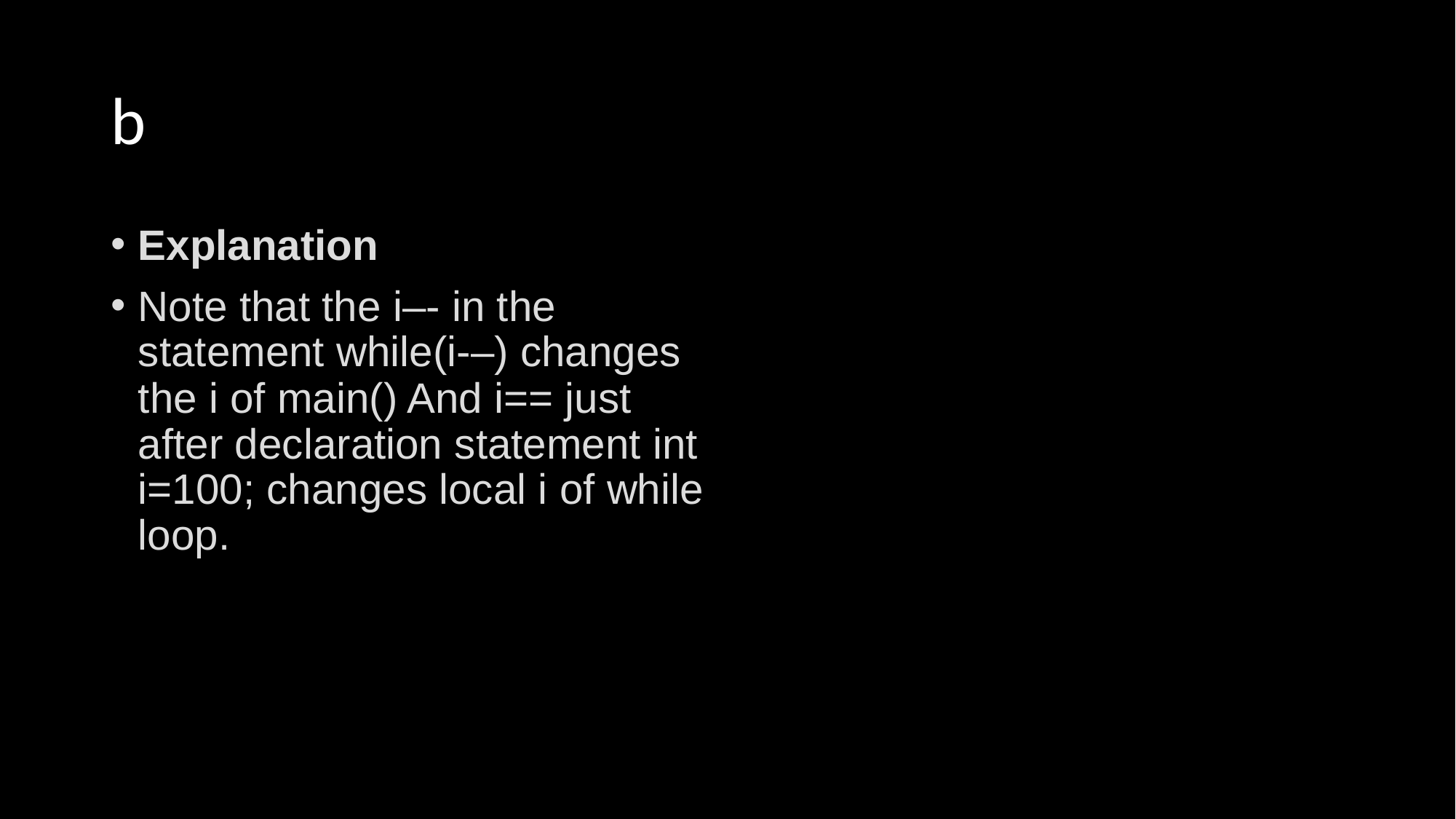

# b
Explanation
Note that the i–- in the statement while(i-–) changes the i of main() And i== just after declaration statement int i=100; changes local i of while loop.